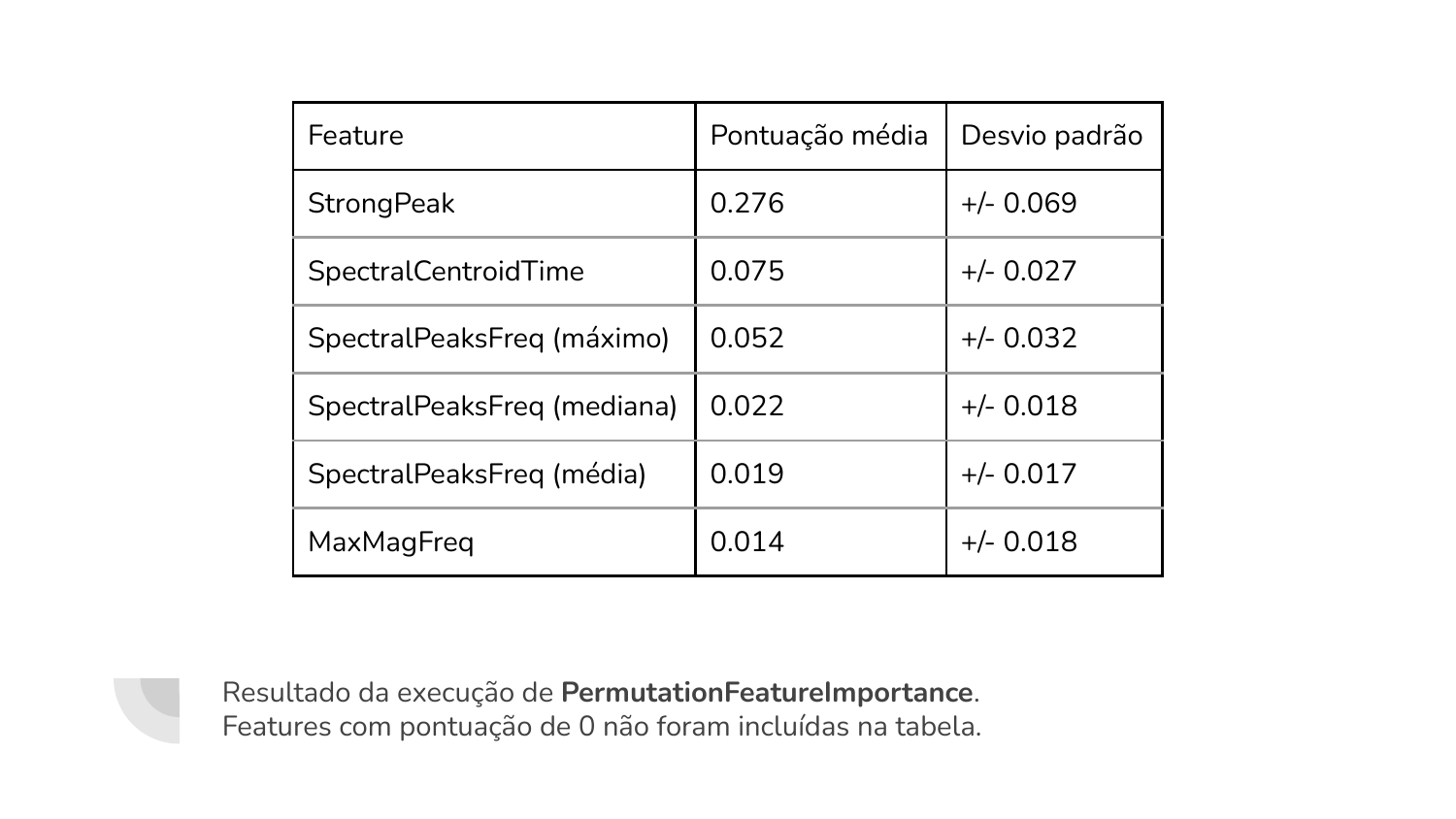

| Feature | Pontuação média | Desvio padrão |
| --- | --- | --- |
| StrongPeak | 0.276 | +/- 0.069 |
| SpectralCentroidTime | 0.075 | +/- 0.027 |
| SpectralPeaksFreq (máximo) | 0.052 | +/- 0.032 |
| SpectralPeaksFreq (mediana) | 0.022 | +/- 0.018 |
| SpectralPeaksFreq (média) | 0.019 | +/- 0.017 |
| MaxMagFreq | 0.014 | +/- 0.018 |
Resultado da execução de PermutationFeatureImportance.
Features com pontuação de 0 não foram incluídas na tabela.